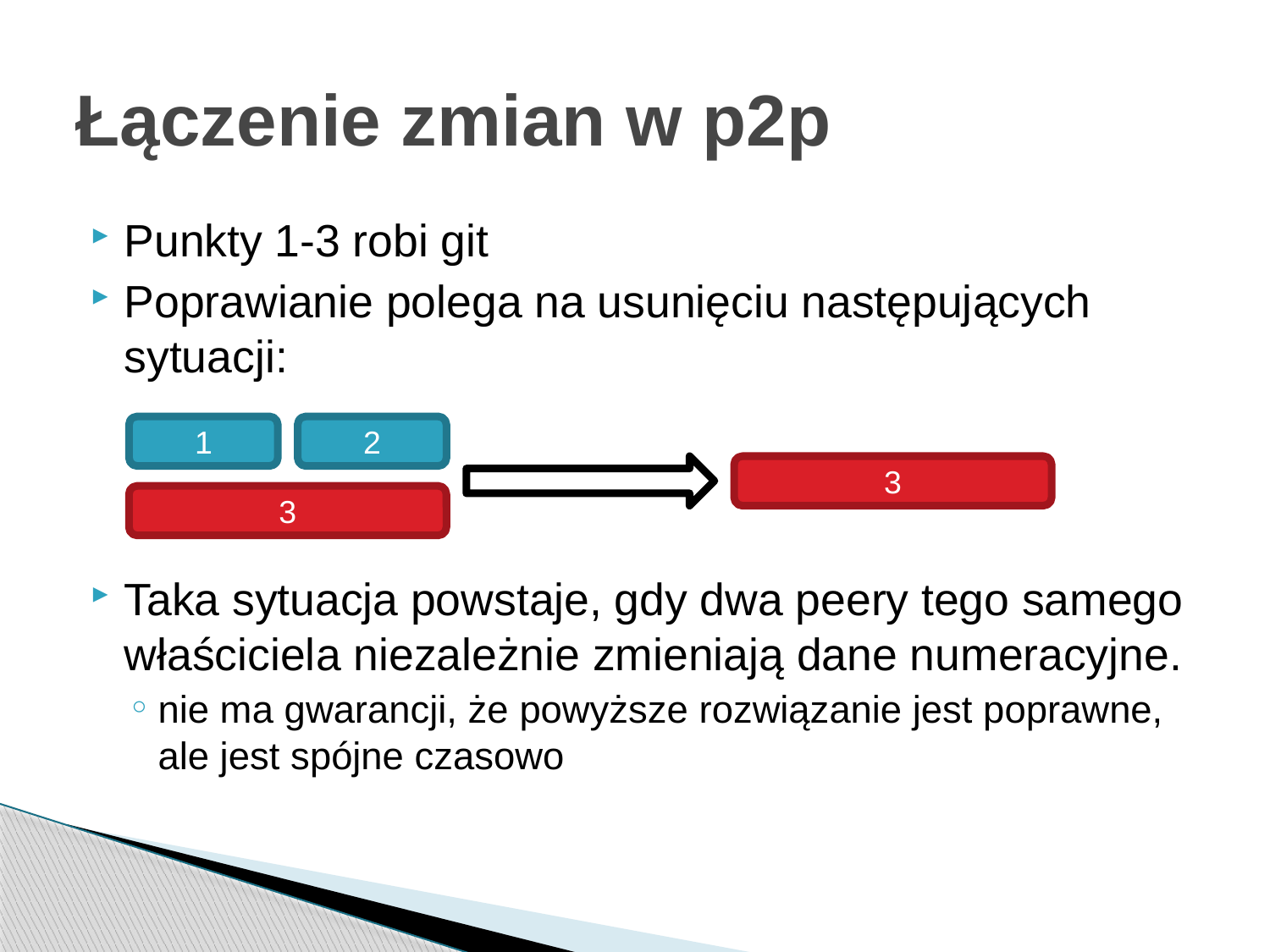

# Łączenie zmian w p2p
Punkty 1-3 robi git
Poprawianie polega na usunięciu następujących sytuacji:

Taka sytuacja powstaje, gdy dwa peery tego samego właściciela niezależnie zmieniają dane numeracyjne.
nie ma gwarancji, że powyższe rozwiązanie jest poprawne, ale jest spójne czasowo

1
2

3
3